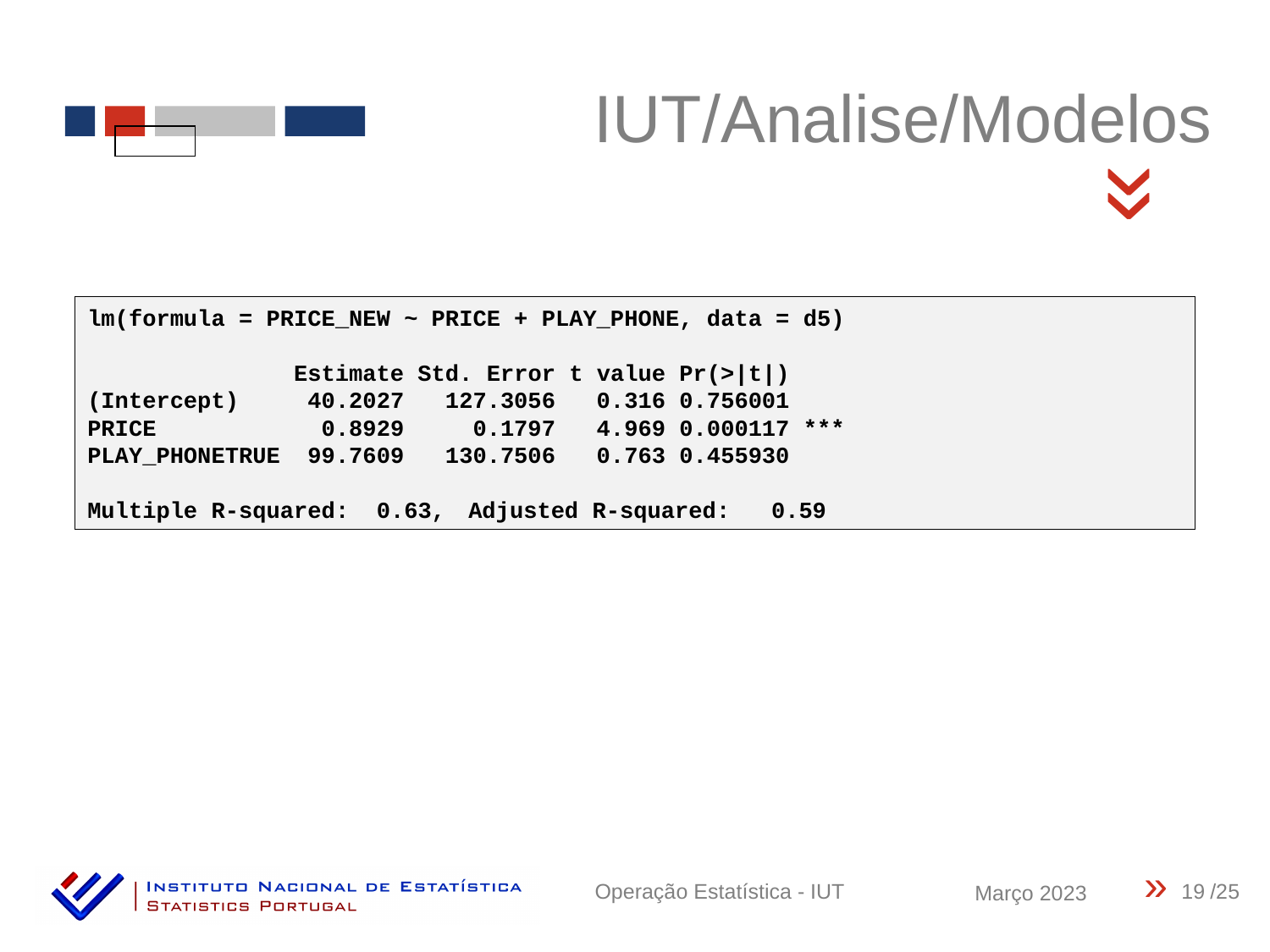

IUT/Analise/Modelos
«
lm(formula = PRICE_NEW ~ PRICE + PLAY_PHONE, data = d5)

               Estimate Std. Error t value Pr(>|t|)
(Intercept)     40.2027   127.3056   0.316 0.756001
PRICE            0.8929     0.1797   4.969 0.000117 ***
PLAY_PHONETRUE  99.7609   130.7506   0.763 0.455930

Multiple R-squared:  0.63,	Adjusted R-squared:   0.59
19